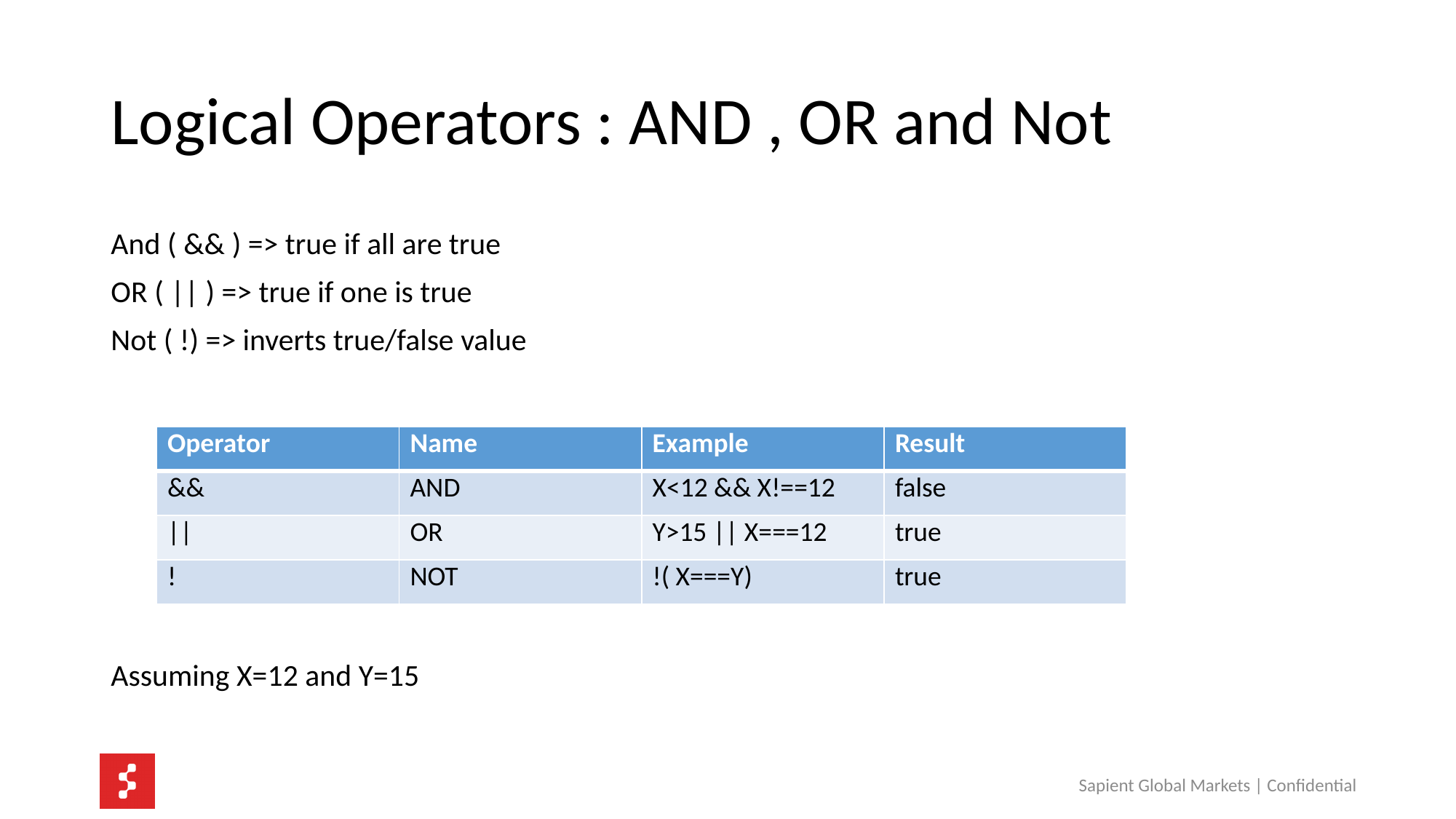

# Logical Operators : AND , OR and Not
And ( && ) => true if all are true
OR ( || ) => true if one is true
Not ( !) => inverts true/false value

Assuming X=12 and Y=15
| Operator | Name | Example | Result |
| --- | --- | --- | --- |
| && | AND | X<12 && X!==12 | false |
| || | OR | Y>15 || X===12 | true |
| ! | NOT | !( X===Y) | true |
Sapient Global Markets | Confidential